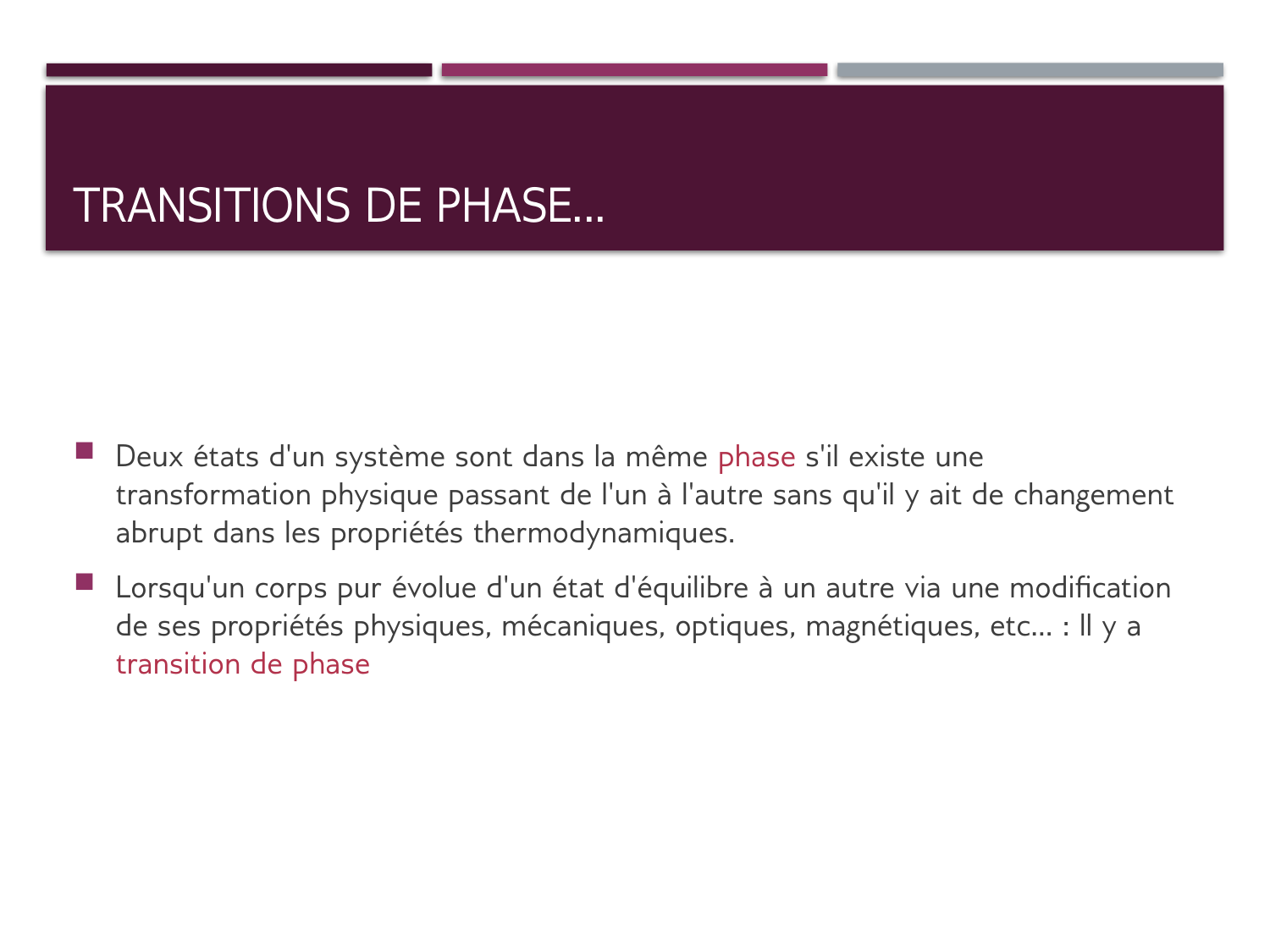

# Transitions de Phase...
Deux états d'un système sont dans la même phase s'il existe une transformation physique passant de l'un à l'autre sans qu'il y ait de changement abrupt dans les propriétés thermodynamiques.
Lorsqu'un corps pur évolue d'un état d'équilibre à un autre via une modification de ses propriétés physiques, mécaniques, optiques, magnétiques, etc... : Il y a transition de phase